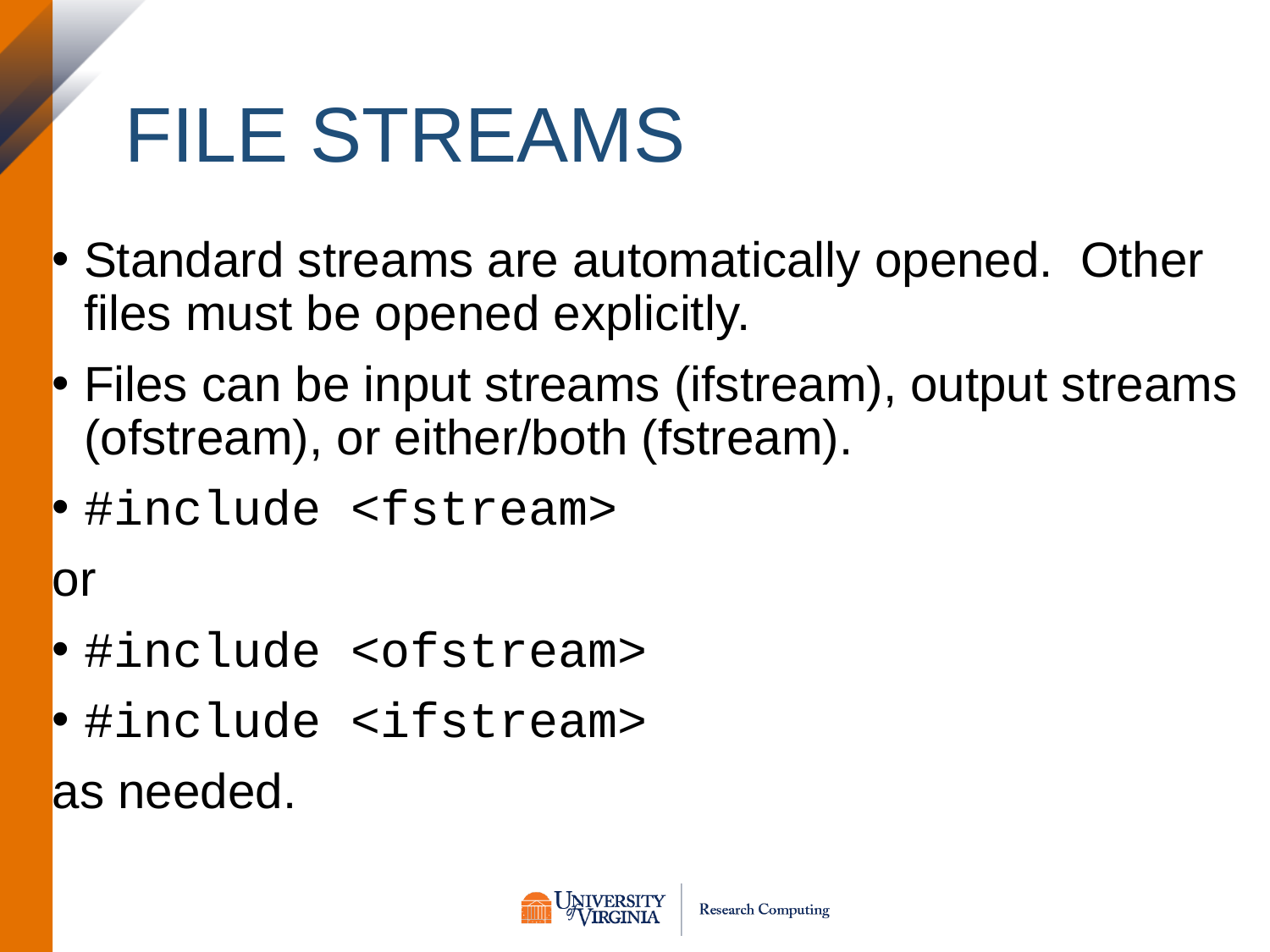

# File Streams
Standard streams are automatically opened.  Other files must be opened explicitly.
Files can be input streams (ifstream), output streams (ofstream), or either/both (fstream).
#include <fstream>
or
#include <ofstream>
#include <ifstream>
as needed.